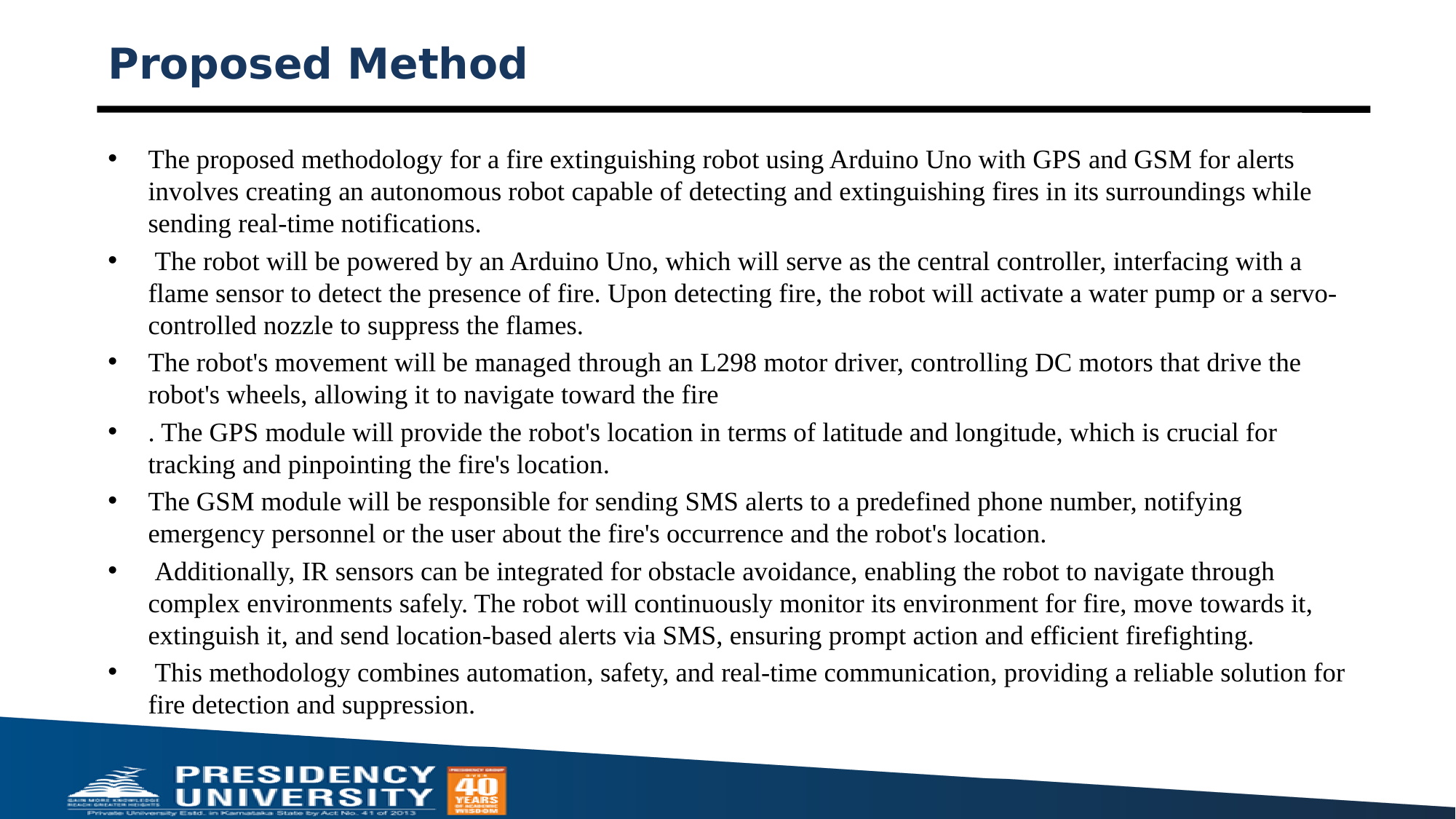

# Proposed Method
The proposed methodology for a fire extinguishing robot using Arduino Uno with GPS and GSM for alerts involves creating an autonomous robot capable of detecting and extinguishing fires in its surroundings while sending real-time notifications.
 The robot will be powered by an Arduino Uno, which will serve as the central controller, interfacing with a flame sensor to detect the presence of fire. Upon detecting fire, the robot will activate a water pump or a servo-controlled nozzle to suppress the flames.
The robot's movement will be managed through an L298 motor driver, controlling DC motors that drive the robot's wheels, allowing it to navigate toward the fire
. The GPS module will provide the robot's location in terms of latitude and longitude, which is crucial for tracking and pinpointing the fire's location.
The GSM module will be responsible for sending SMS alerts to a predefined phone number, notifying emergency personnel or the user about the fire's occurrence and the robot's location.
 Additionally, IR sensors can be integrated for obstacle avoidance, enabling the robot to navigate through complex environments safely. The robot will continuously monitor its environment for fire, move towards it, extinguish it, and send location-based alerts via SMS, ensuring prompt action and efficient firefighting.
 This methodology combines automation, safety, and real-time communication, providing a reliable solution for fire detection and suppression.